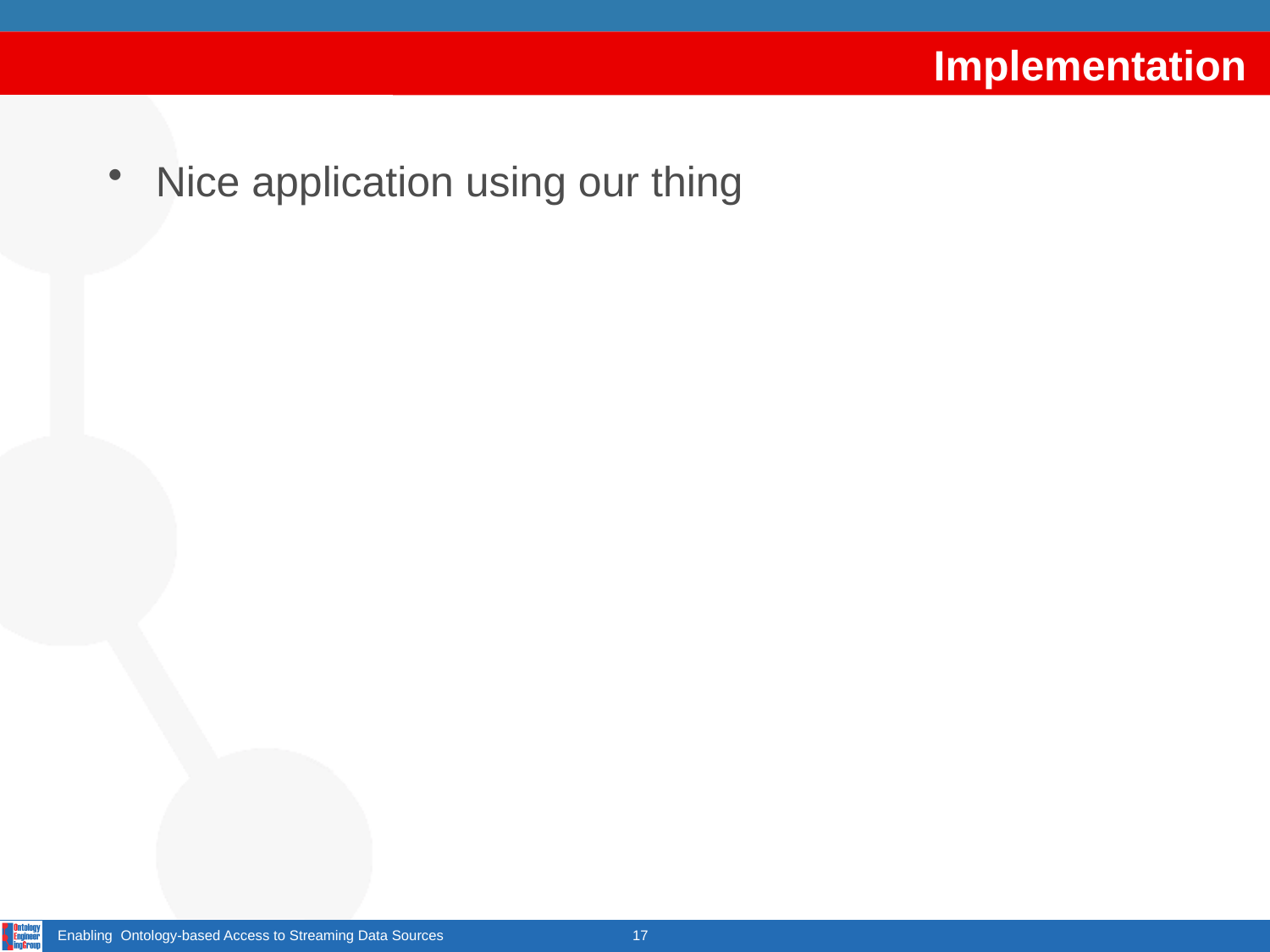

# Implementation
Nice application using our thing
Enabling  Ontology-based Access to Streaming Data Sources
17